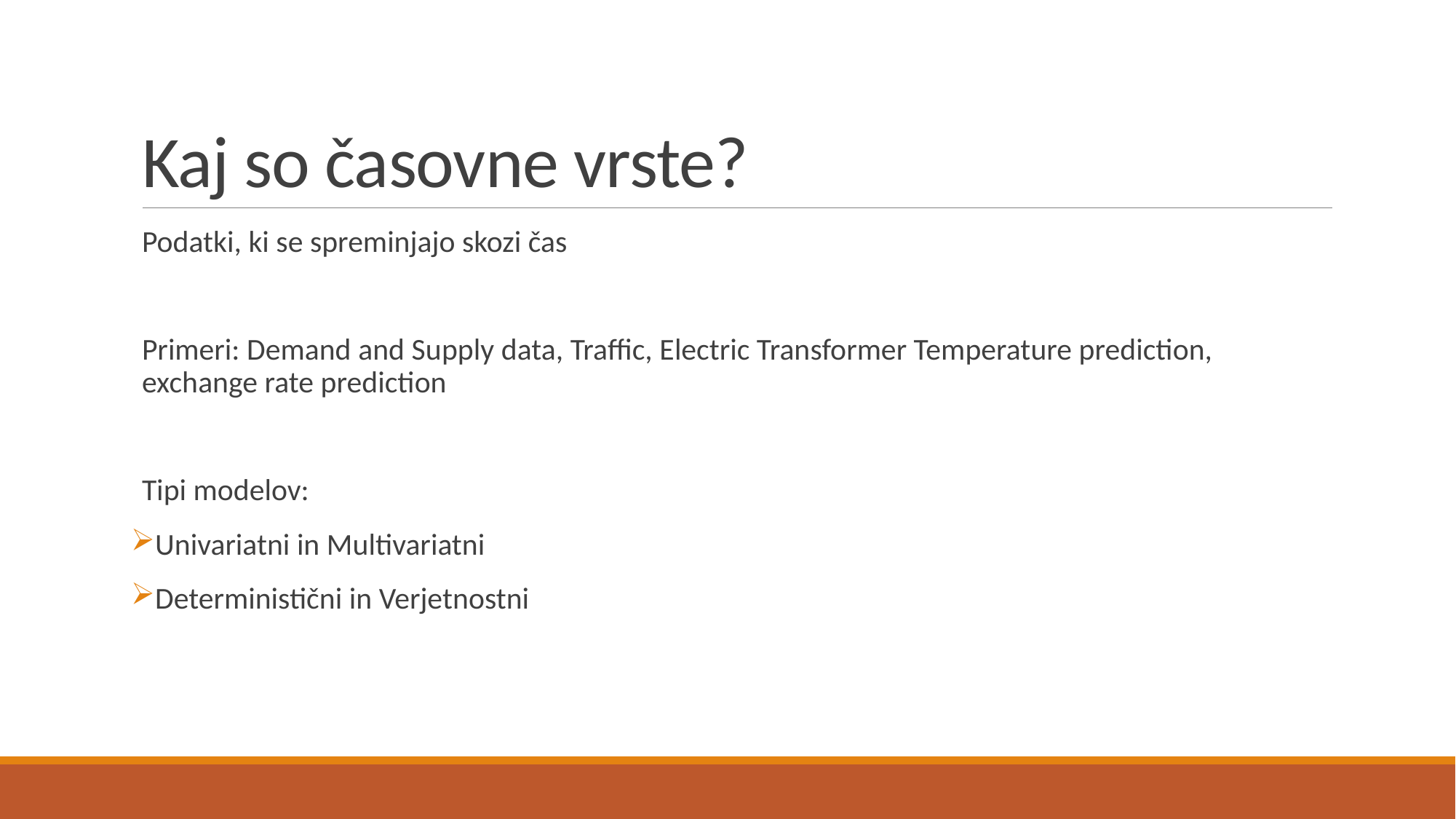

# Kaj so časovne vrste?
Podatki, ki se spreminjajo skozi čas

Primeri: Demand and Supply data, Traffic, Electric Transformer Temperature prediction, exchange rate prediction

Tipi modelov:
Univariatni in Multivariatni
Deterministični in Verjetnostni